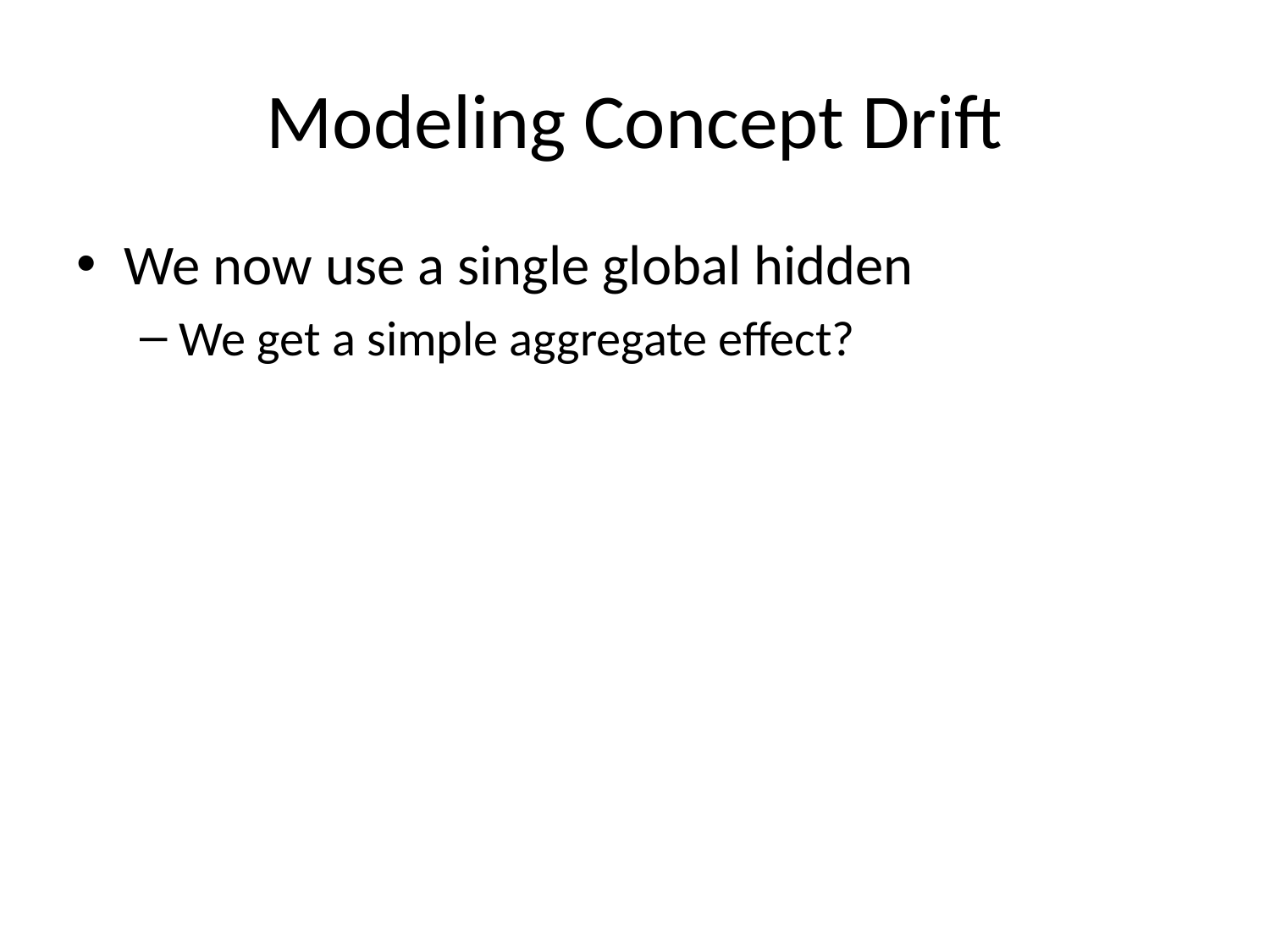

# Modeling Concept Drift
We now use a single global hidden
We get a simple aggregate effect?